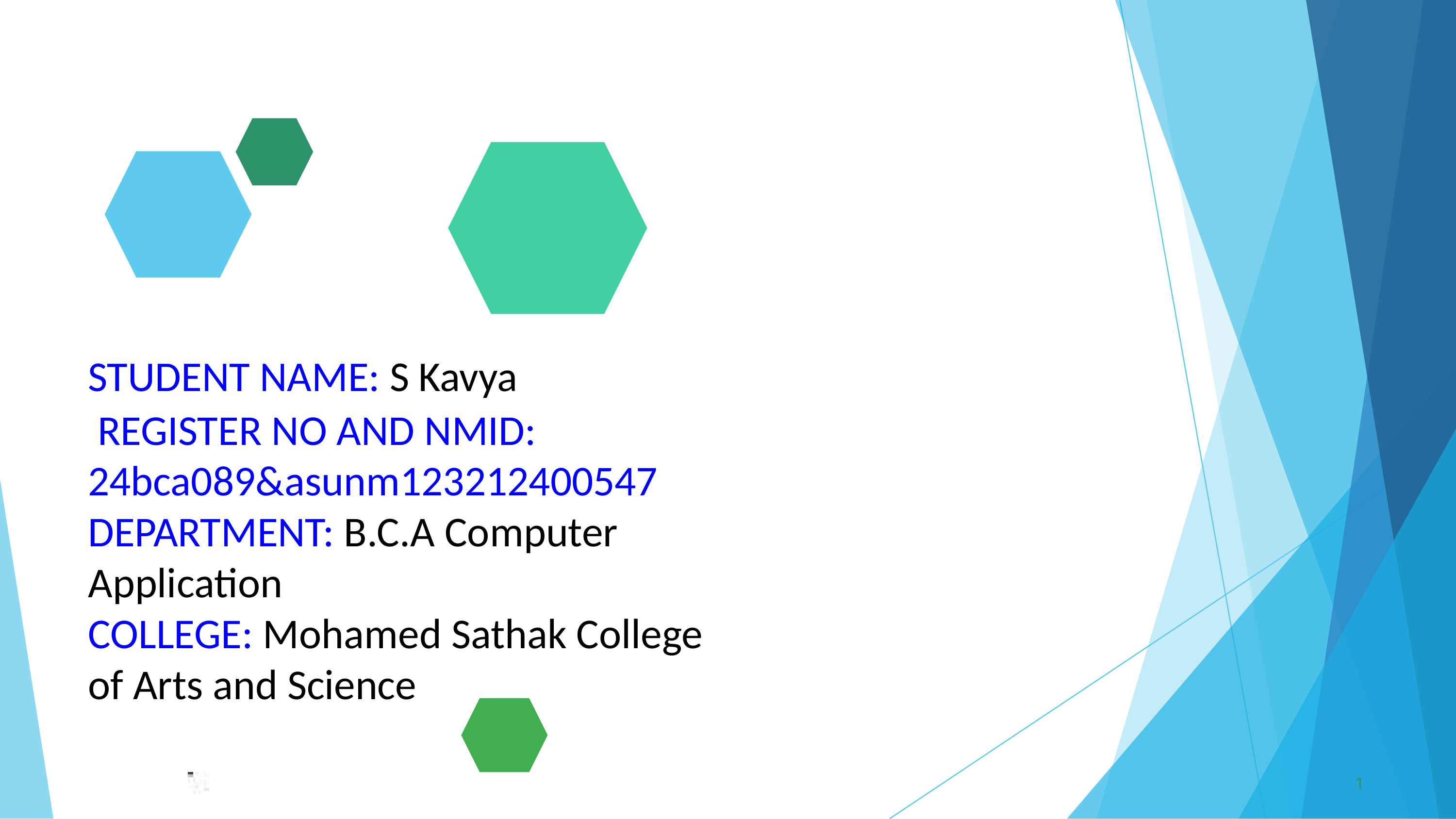

STUDENT NAME: S Kavya
 REGISTER NO AND NMID: 24bca089&asunm123212400547
DEPARTMENT: B.C.A Computer Application
COLLEGE: Mohamed Sathak College of Arts and Science
1